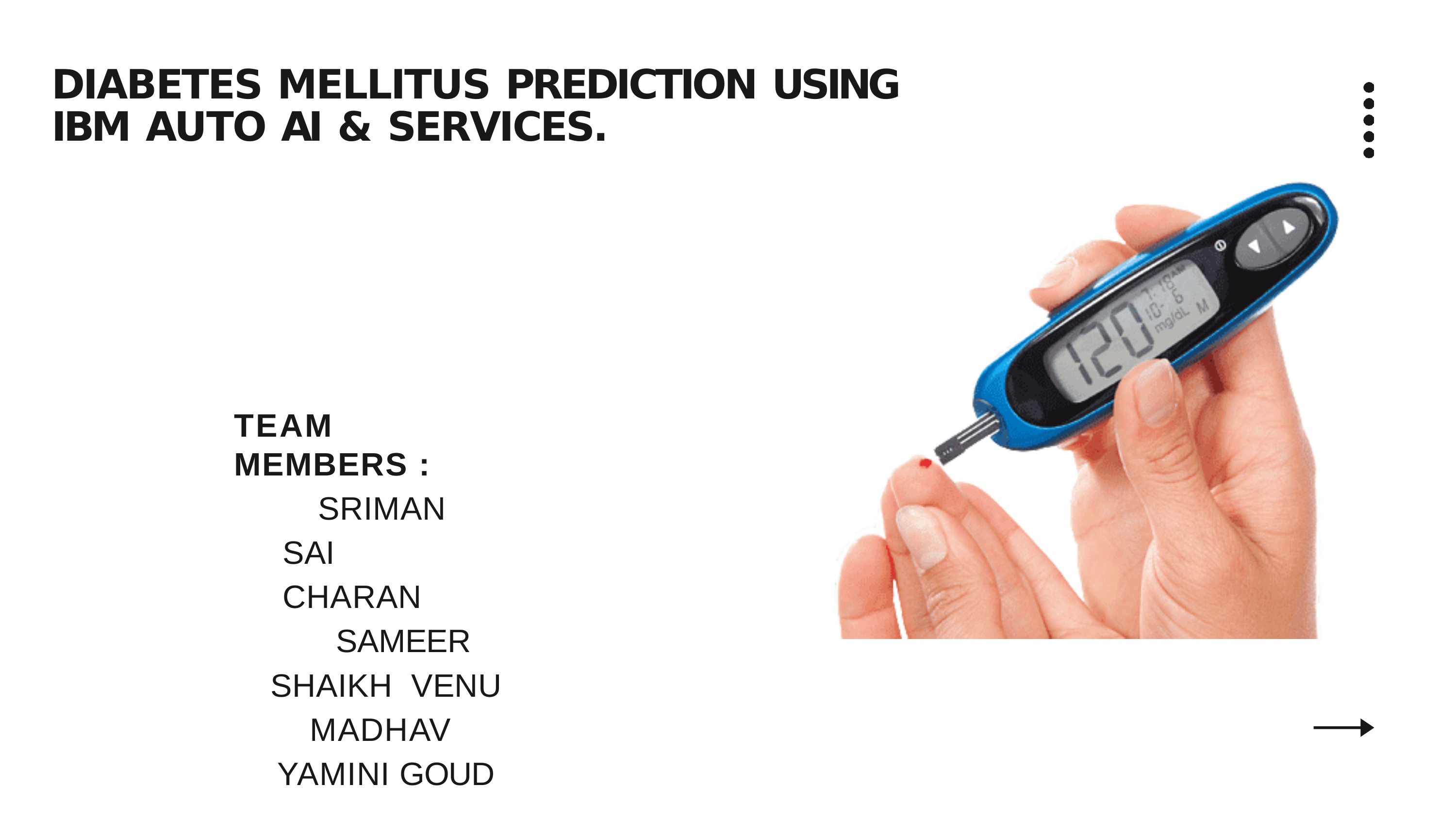

# DIABETES MELLITUS PREDICTION USING  IBM AUTO AI & SERVICES.

TEAM MEMBERS :
SRIMAN  SAI CHARAN
SAMEER SHAIKH  VENU MADHAV  YAMINI GOUD

01